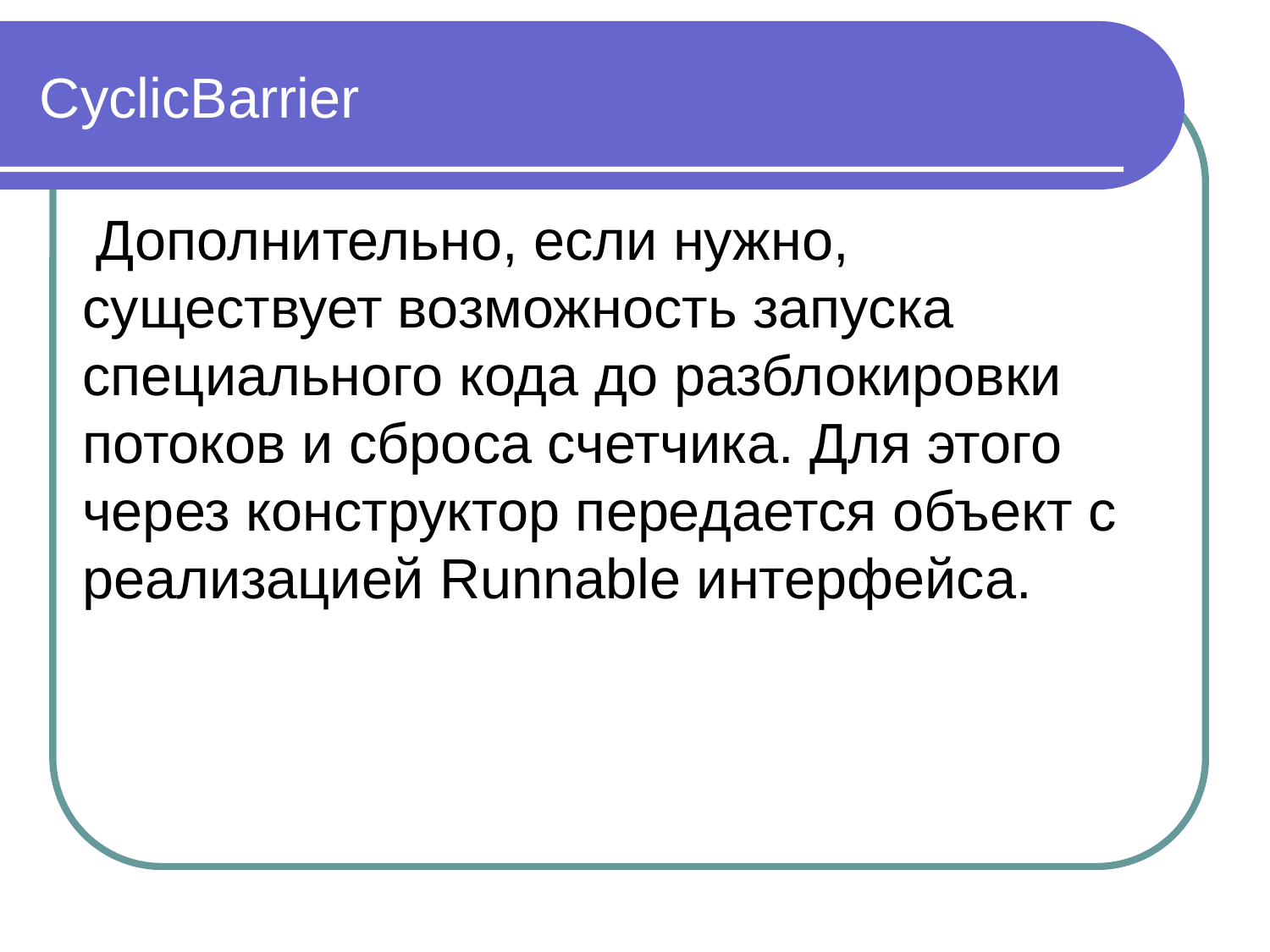

CyclicBarrier
 Дополнительно, если нужно, существует возможность запуска специального кода до разблокировки потоков и сброса счетчика. Для этого через конструктор передается объект с реализацией Runnable интерфейса.